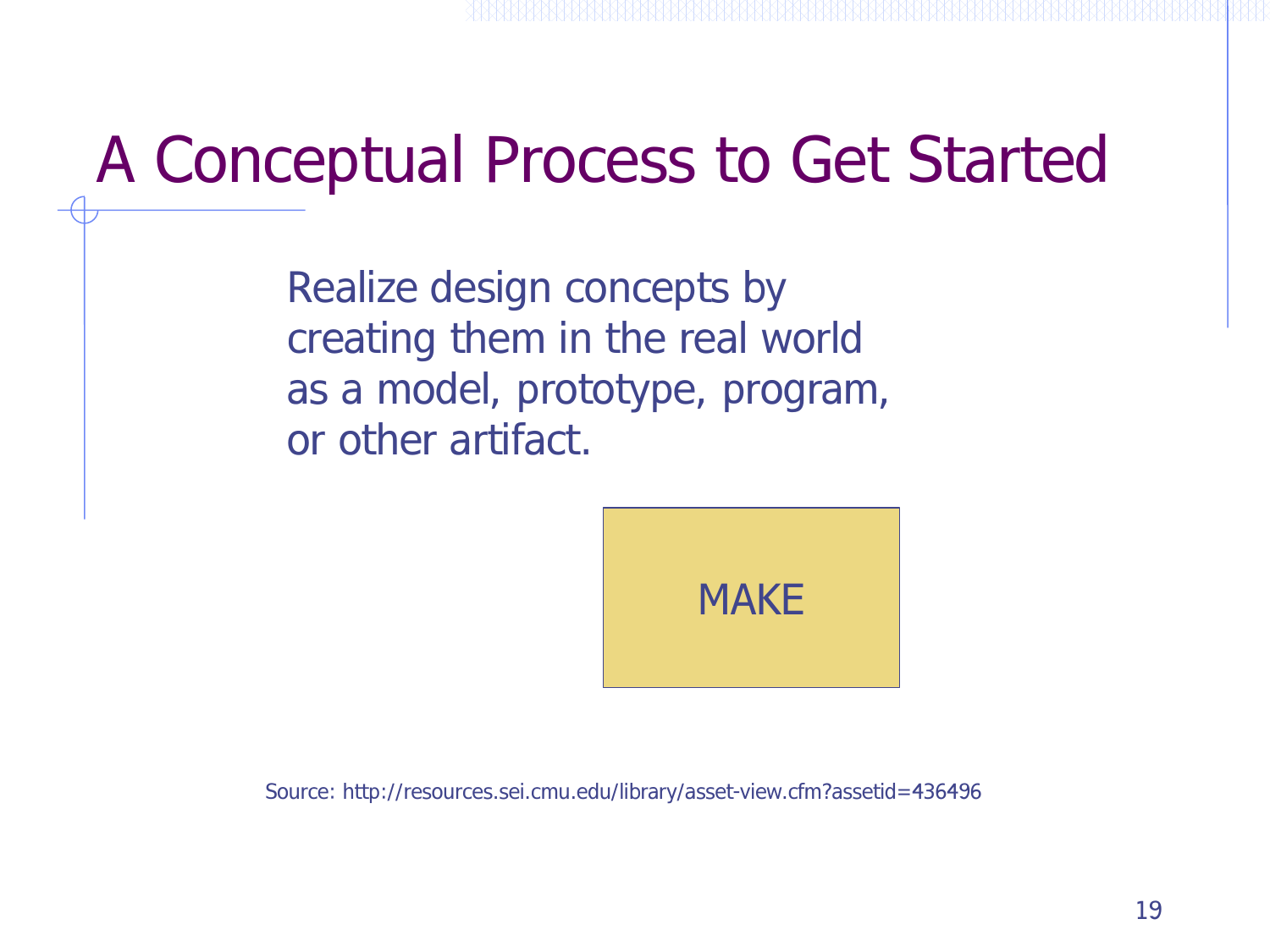

# A Conceptual Process to Get Started
Realize design concepts by creating them in the real world as a model, prototype, program, or other artifact.
MAKE
Source: http://resources.sei.cmu.edu/library/asset-view.cfm?assetid=436496
19